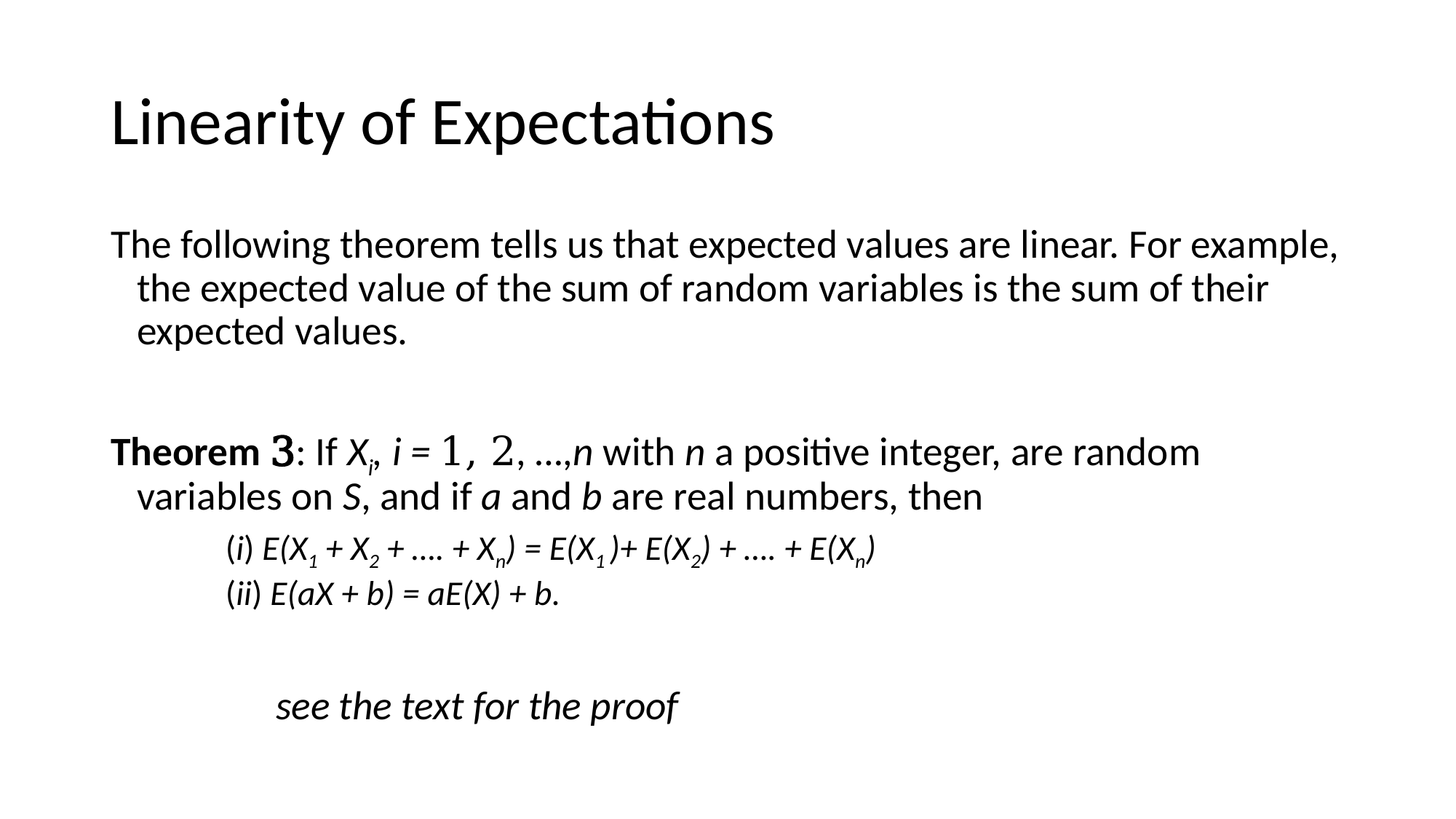

# Linearity of Expectations
The following theorem tells us that expected values are linear. For example, the expected value of the sum of random variables is the sum of their expected values.

Theorem 3: If Xi, i = 1, 2, …,n with n a positive integer, are random variables on S, and if a and b are real numbers, then
        (i) E(X1 + X2 + …. + Xn) = E(X1 )+ E(X2) + …. + E(Xn)
        (ii) E(aX + b) = aE(X) + b.

                 see the text for the proof